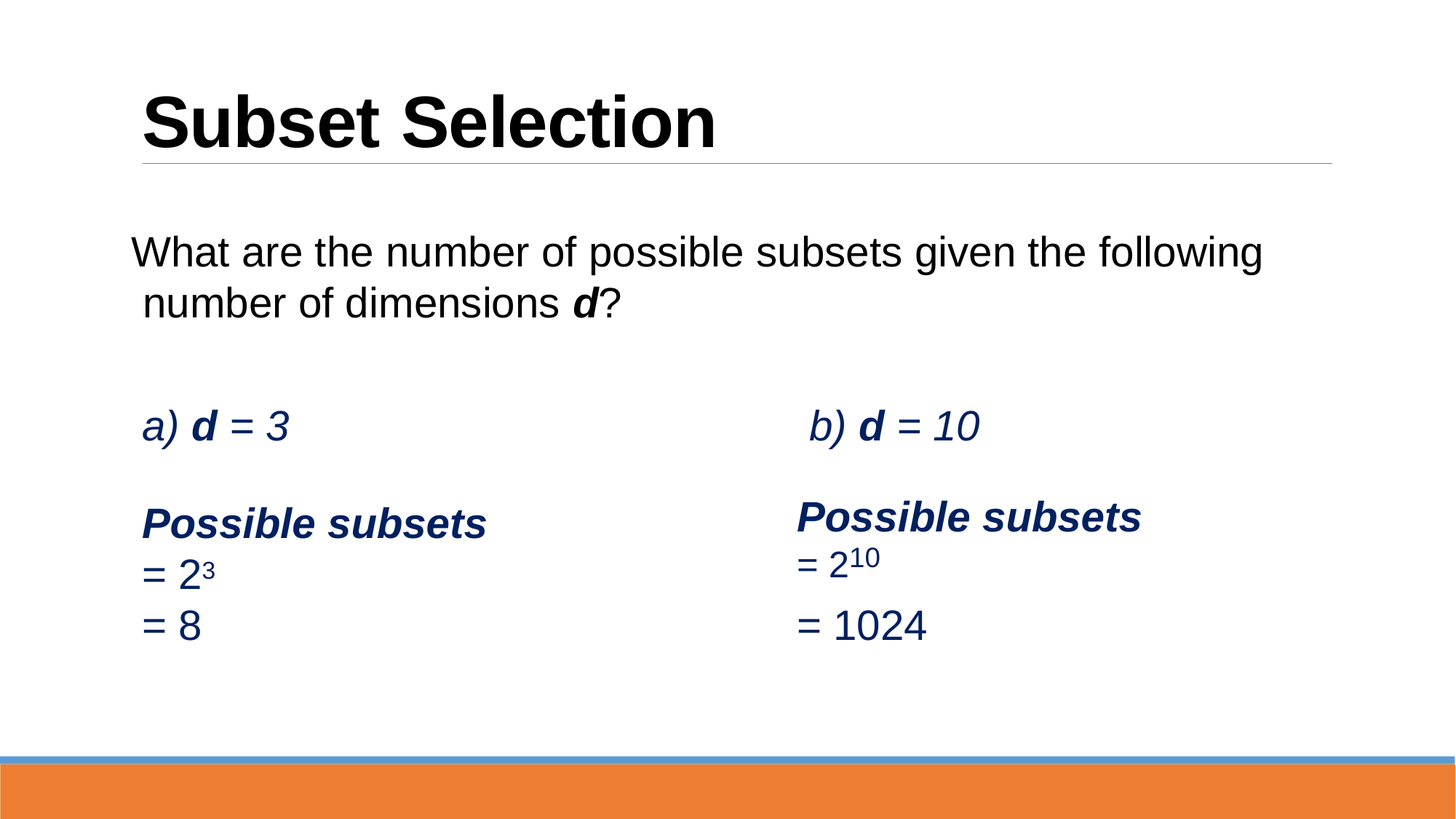

# Subset Selection
What are the number of possible subsets given the following  number of dimensions d?

a) d = 3	b) d = 10
Possible subsets
= 23
= 8
Possible subsets
= 210
= 1024